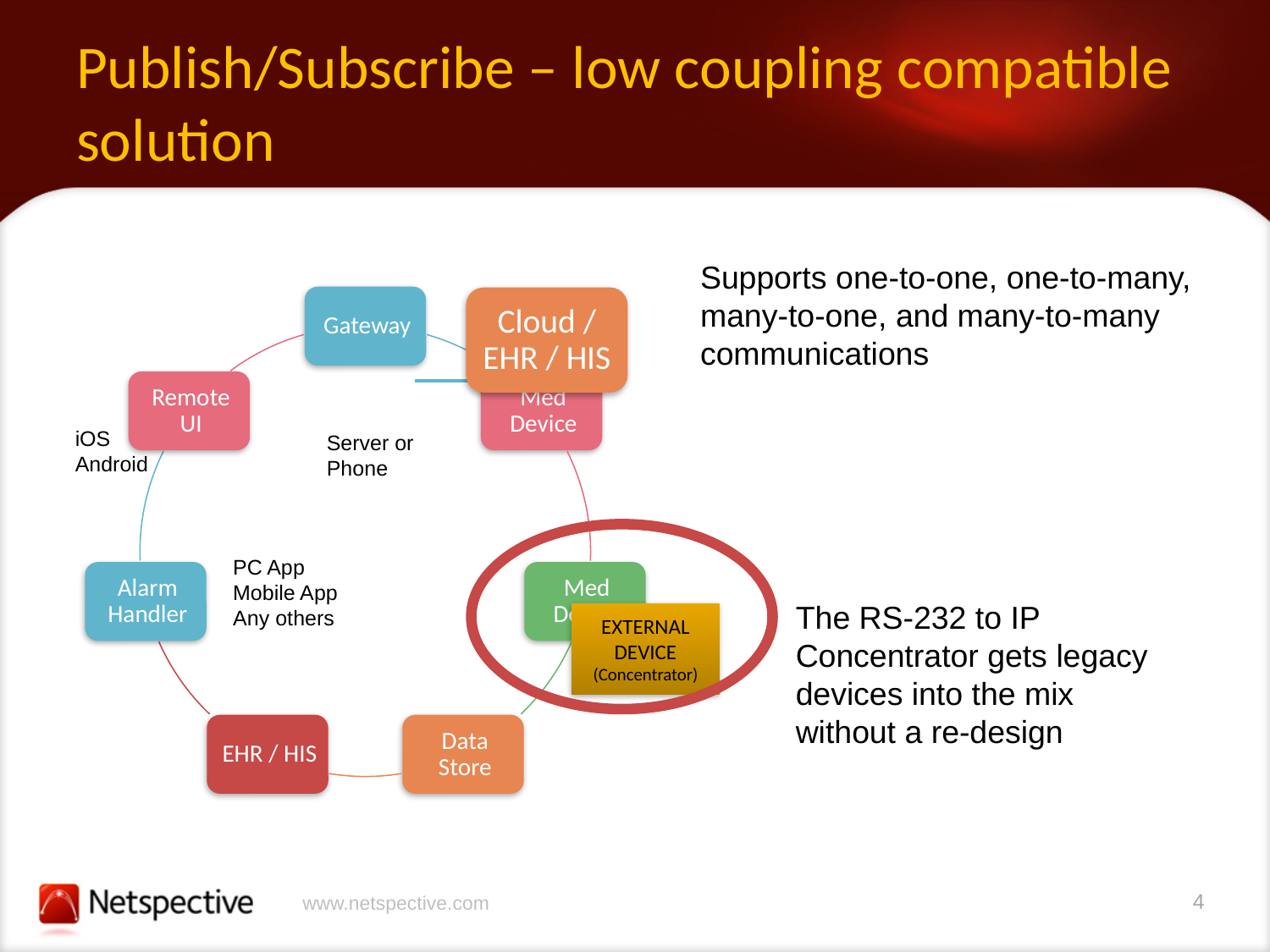

# Publish/Subscribe – low coupling compatible solution
Supports one-to-one, one-to-many, many-to-one, and many-to-many communications
Gateway
Med Device
Med Device
Data Store
EHR / HIS
Alarm Handler
Remote UI

Cloud / EHR / HIS

iOS
Android
Server or
Phone

PC App
Mobile App
Any others
The RS-232 to IP Concentrator gets legacy devices into the mix without a re-design
EXTERNAL DEVICE
(Concentrator)